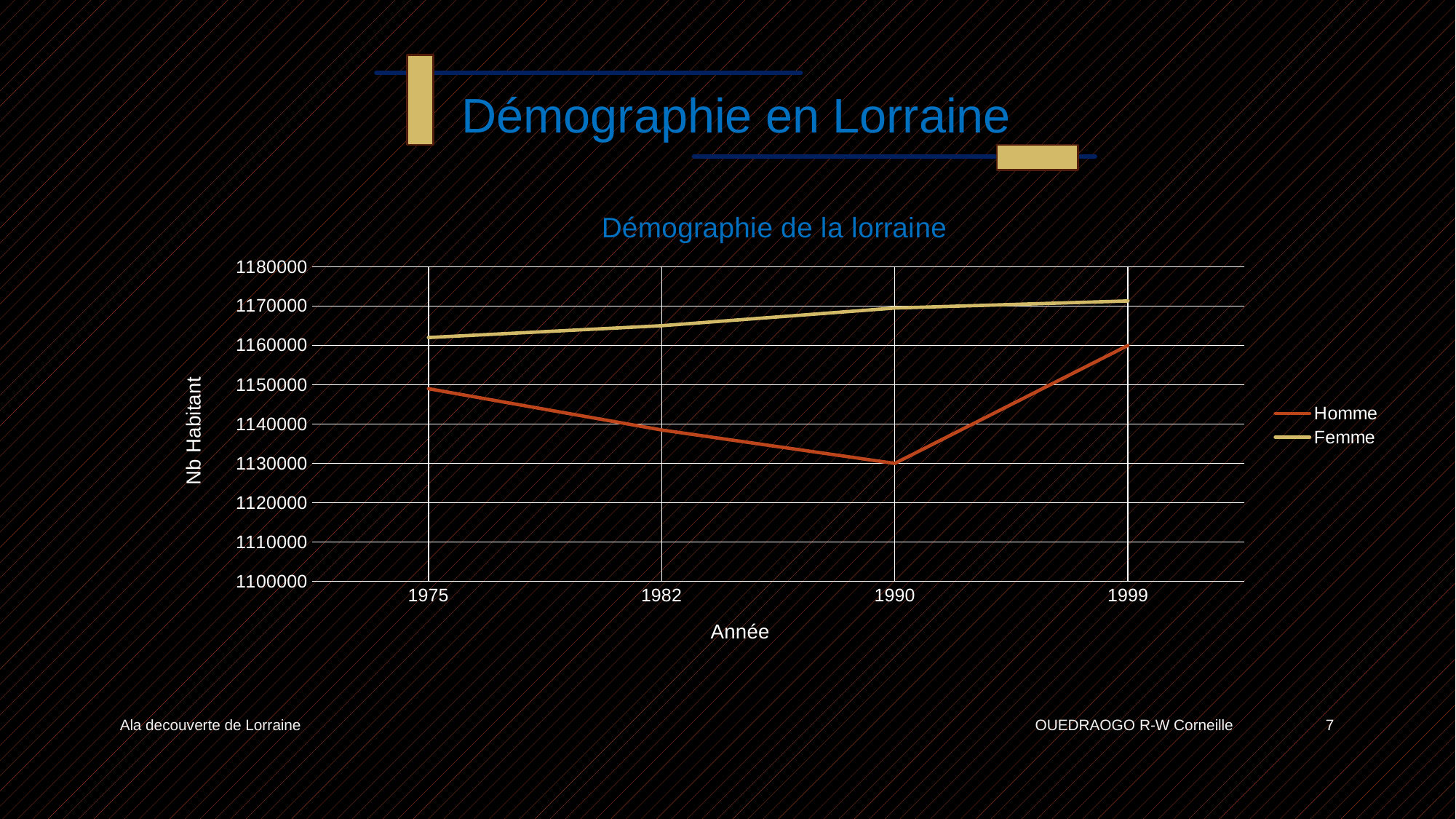

# Démographie en Lorraine

### Chart: Démographie de la lorraine

| Category | Homme | Femme |
|---|---|---|
| 1975 | 1149000.0 | 1162000.0 |
| 1982 | 1138500.0 | 1165000.0 |
| 1990 | 1130000.0 | 1169500.0 |
| 1999 | 1160000.0 | 1171300.0 |
Ala decouverte de Lorraine
OUEDRAOGO R-W Corneille
7